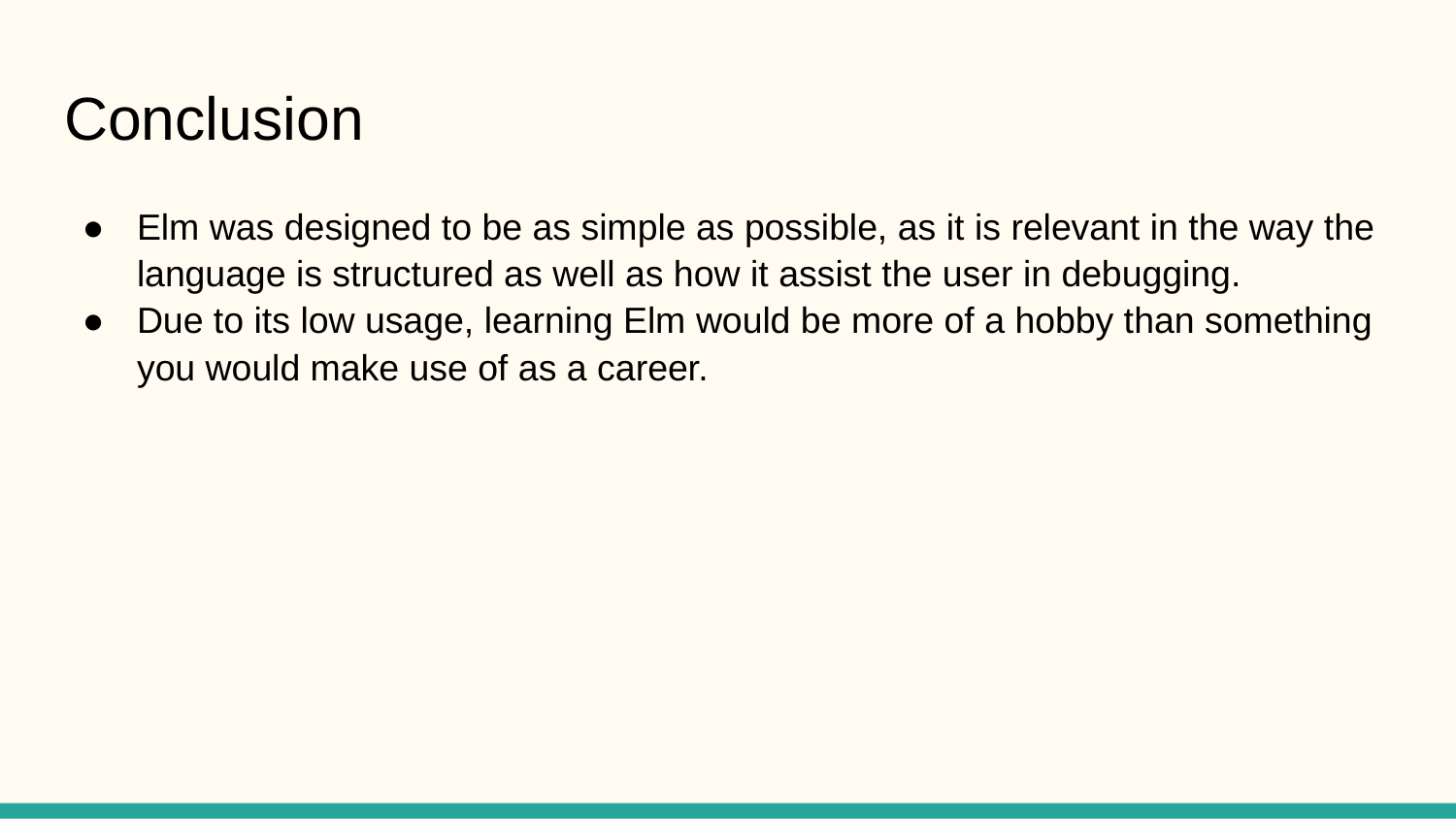

# Conclusion
Elm was designed to be as simple as possible, as it is relevant in the way the language is structured as well as how it assist the user in debugging.
Due to its low usage, learning Elm would be more of a hobby than something you would make use of as a career.